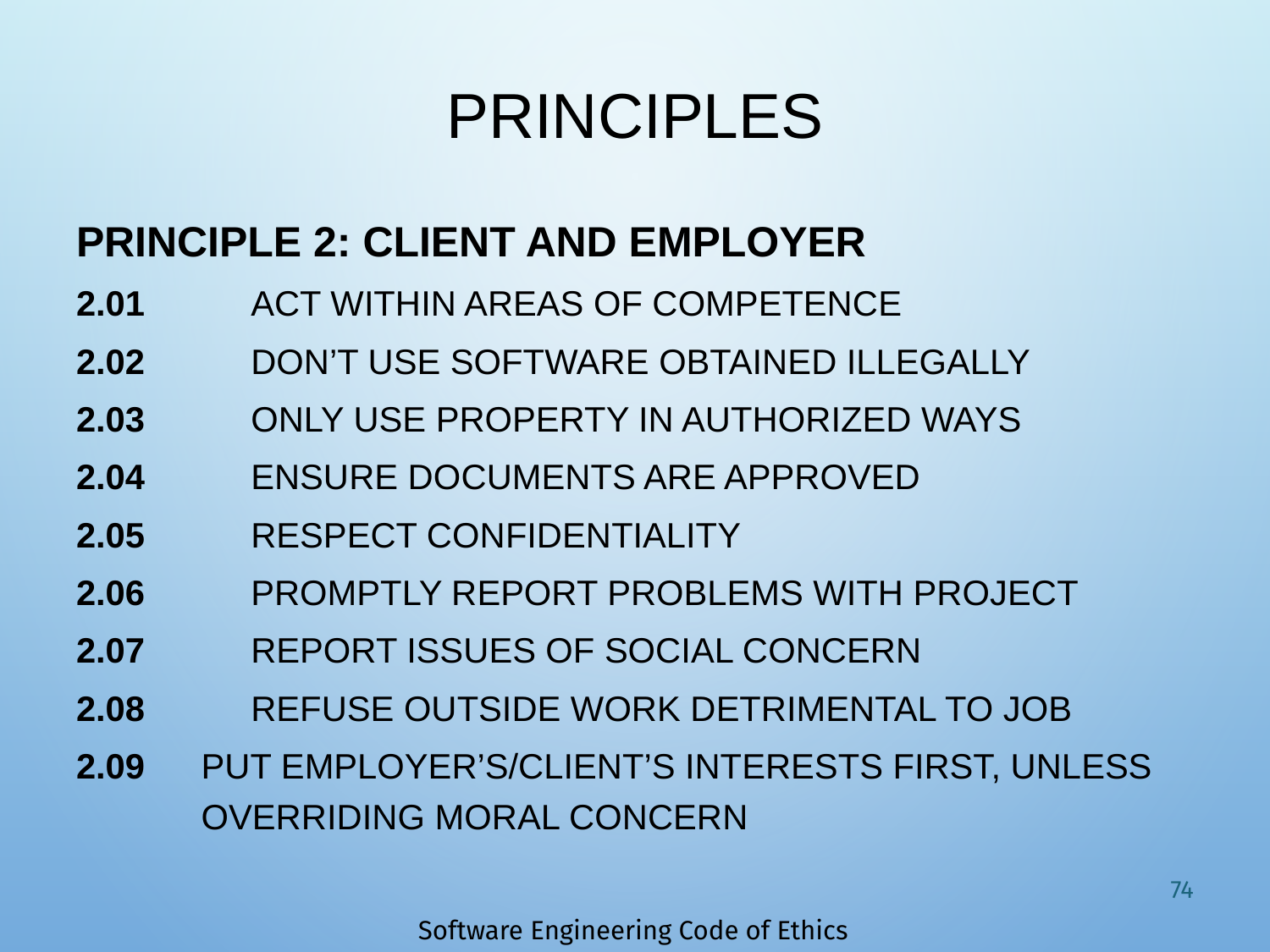

# Principles
PRINCIPLE 2: CLIENT AND EMPLOYER
2.01 	Act within areas of competence
2.02 	Don’t use software obtained illegally
2.03 	Only use property in authorized ways
2.04 	Ensure documents are approved
2.05 	Respect confidentiality
2.06 	Promptly report problems with project
2.07 	Report issues of social concern
2.08 	Refuse outside work detrimental to job
2.09 	Put employer’s/client’s interests first, unless overriding moral concern
74
Software Engineering Code of Ethics